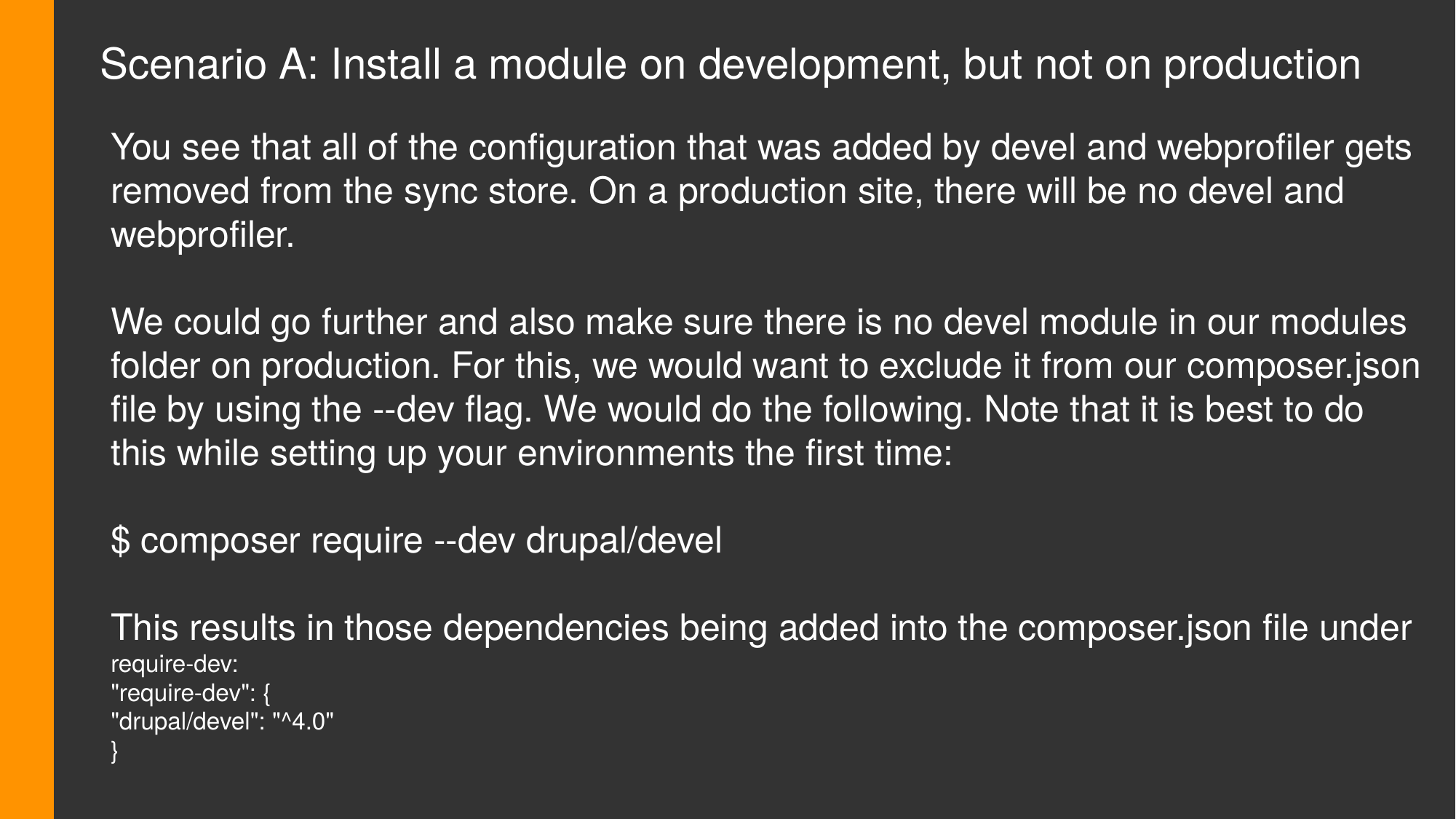

# Scenario A: Install a module on development, but not on production
You see that all of the configuration that was added by devel and webprofiler gets removed from the sync store. On a production site, there will be no devel and webprofiler.

We could go further and also make sure there is no devel module in our modules folder on production. For this, we would want to exclude it from our composer.json file by using the --dev flag. We would do the following. Note that it is best to do this while setting up your environments the first time:

$ composer require --dev drupal/devel

This results in those dependencies being added into the composer.json file under
require-dev:
"require-dev": {
"drupal/devel": "^4.0"
}